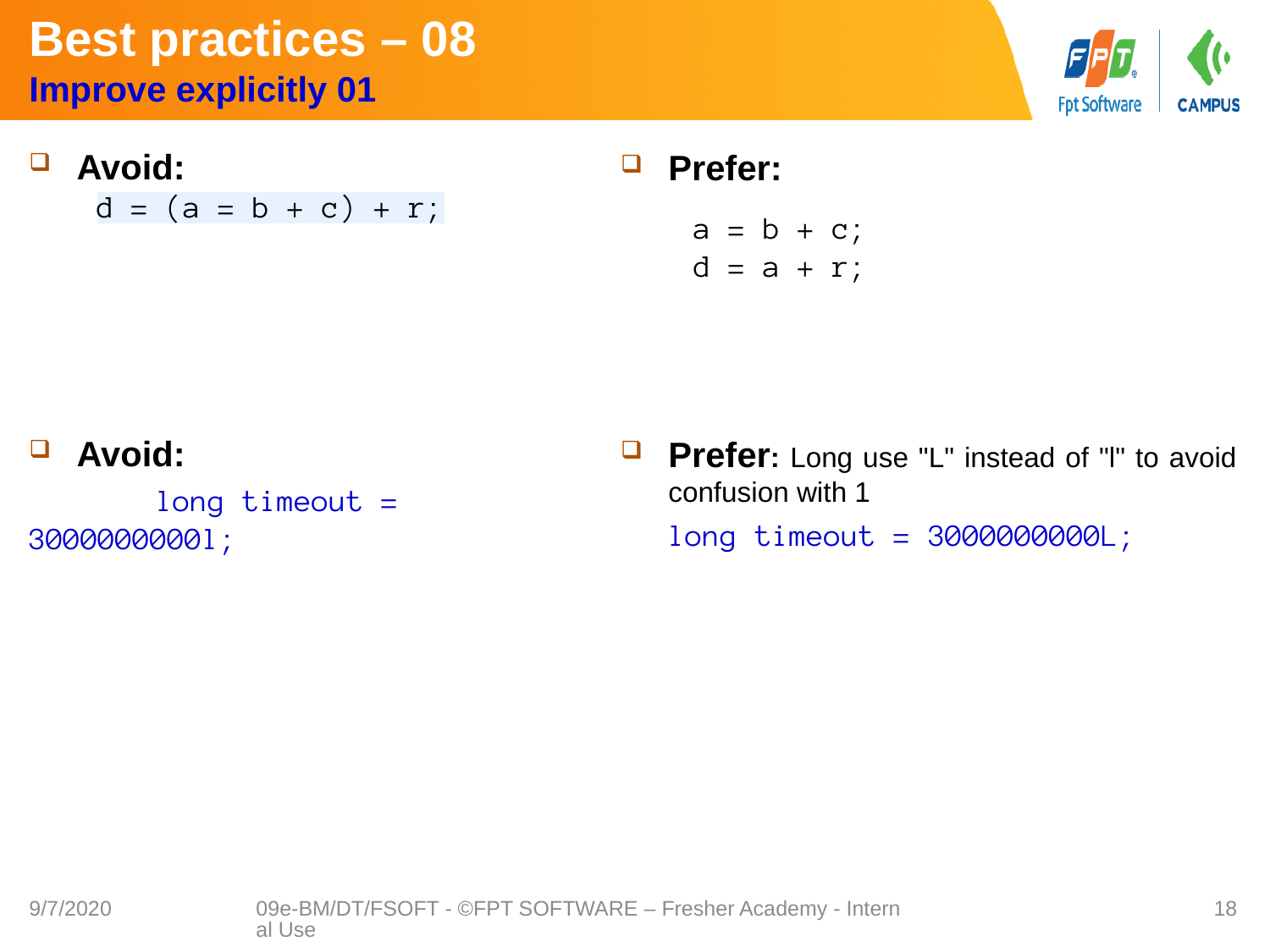

# Best practices – 08 Improve explicitly 01
Avoid:

Avoid:
	long timeout = 3000000000l;

Prefer:

Prefer: Long use "L" instead of "l" to avoid confusion with 1
long timeout = 3000000000L;

d = (a = b + c) + r;
a = b + c;
d = a + r;
9/7/2020
09e-BM/DT/FSOFT - ©FPT SOFTWARE – Fresher Academy - Internal Use
18